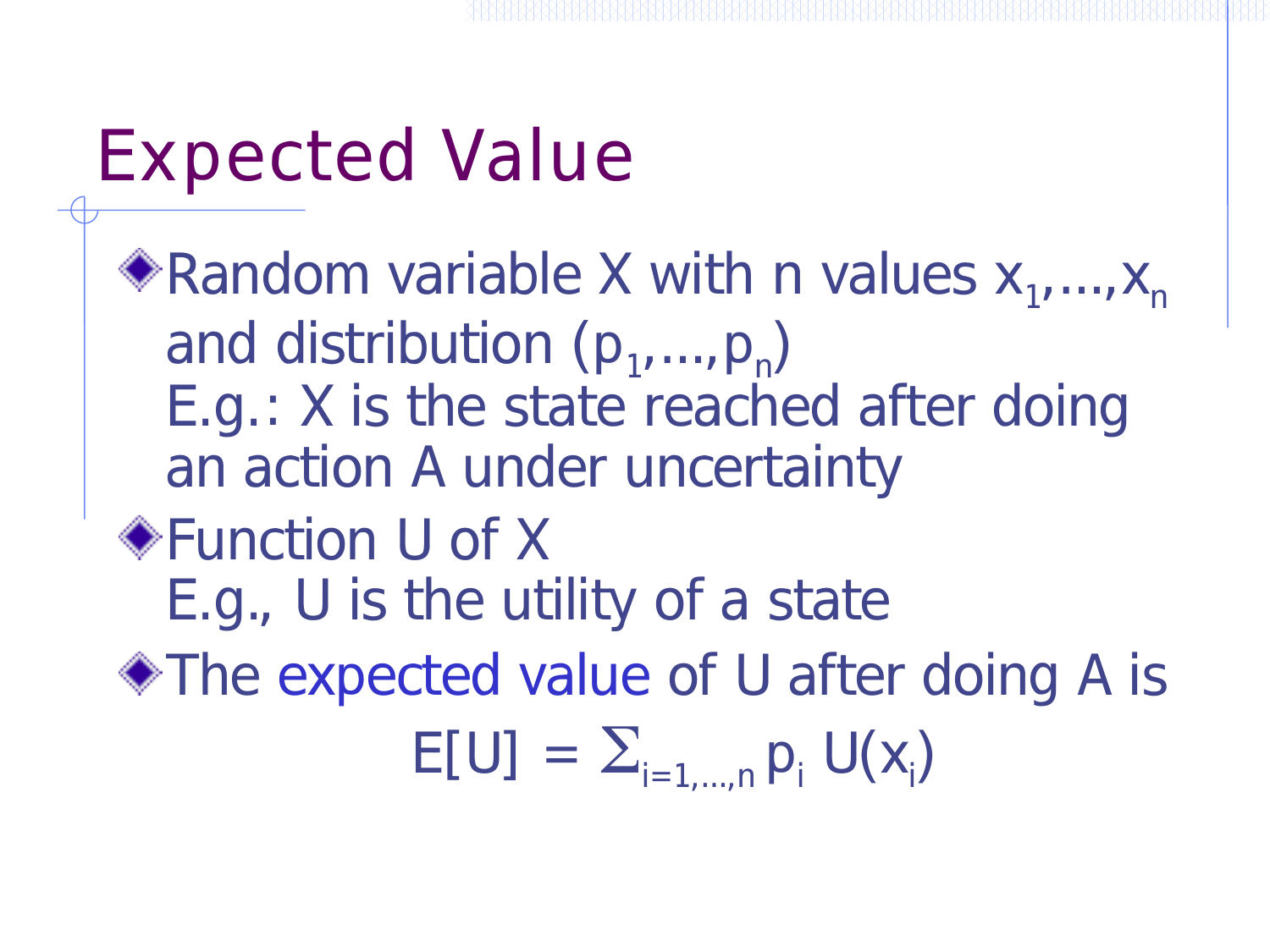

# Expected Value
Random variable X with n values x1,…,xn and distribution (p1,…,pn)
E.g.: X is the state reached after doing an action A under uncertainty
Function U of X
E.g., U is the utility of a state
The expected value of U after doing A is
              E[U] = Σi=1,…,n pi U(xi)